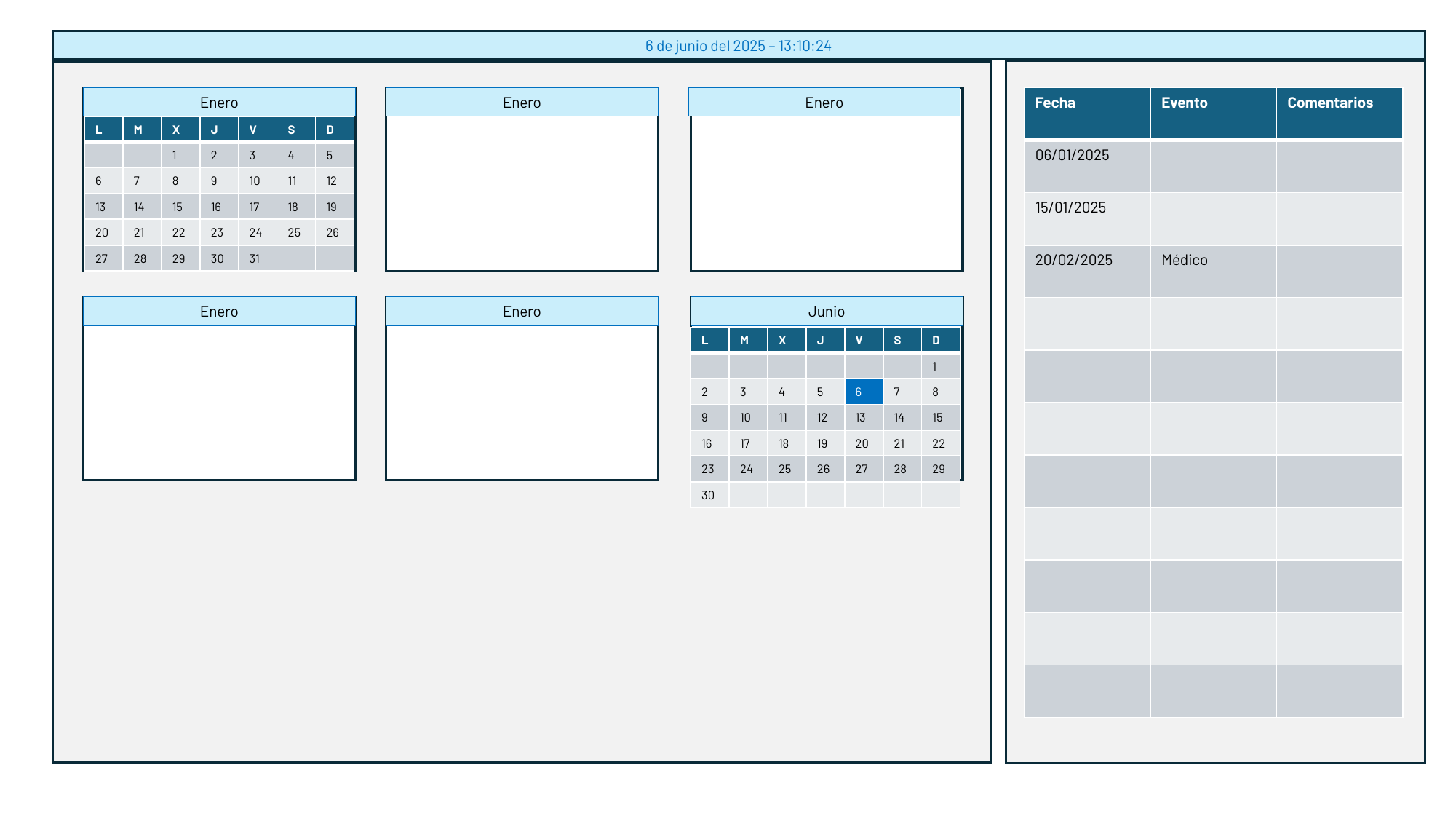

6 de junio del 2025 – 13:10:24

| Fecha | Evento | Comentarios |
| --- | --- | --- |
| 06/01/2025 |  |  |
| 15/01/2025 |  |  |
| 20/02/2025 | Médico |  |
|  |  |  |
|  |  |  |
|  |  |  |
|  |  |  |
|  |  |  |
|  |  |  |
|  |  |  |
|  |  |  |
Enero

Enero

Enero

| L | M | X | J | V | S | D |
| --- | --- | --- | --- | --- | --- | --- |
|  |  | 1 | 2 | 3 | 4 | 5 |
| 6 | 7 | 8 | 9 | 10 | 11 | 12 |
| 13 | 14 | 15 | 16 | 17 | 18 | 19 |
| 20 | 21 | 22 | 23 | 24 | 25 | 26 |
| 27 | 28 | 29 | 30 | 31 |  |  |
Enero

Enero

Junio

| L | M | X | J | V | S | D |
| --- | --- | --- | --- | --- | --- | --- |
|  |  |  |  |  |  | 1 |
| 2 | 3 | 4 | 5 | 6 | 7 | 8 |
| 9 | 10 | 11 | 12 | 13 | 14 | 15 |
| 16 | 17 | 18 | 19 | 20 | 21 | 22 |
| 23 | 24 | 25 | 26 | 27 | 28 | 29 |
| 30 |  |  |  |  |  |  |